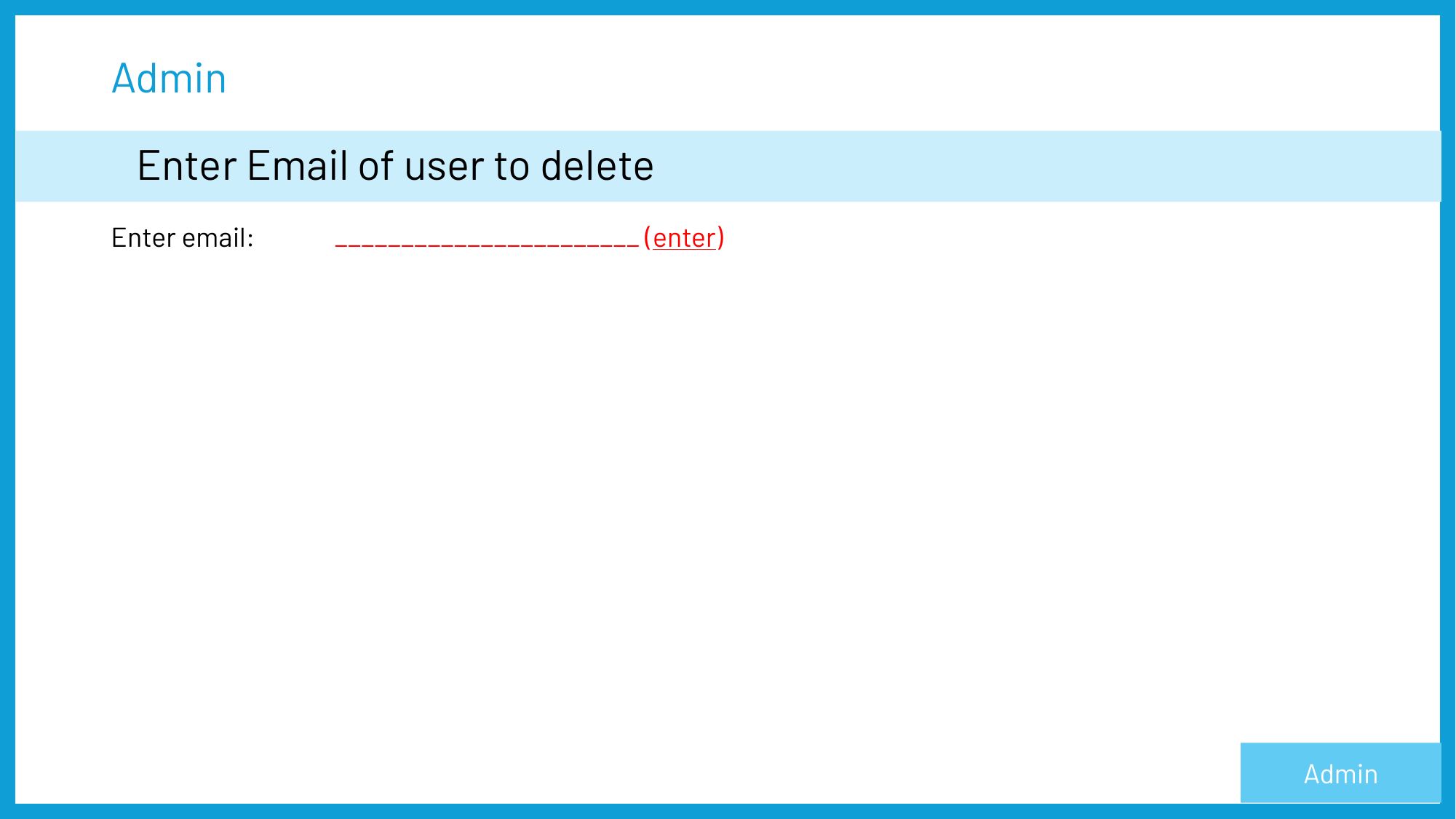

# Admin
	Enter Email of user to delete
Enter email: 	 _______________________ (enter)